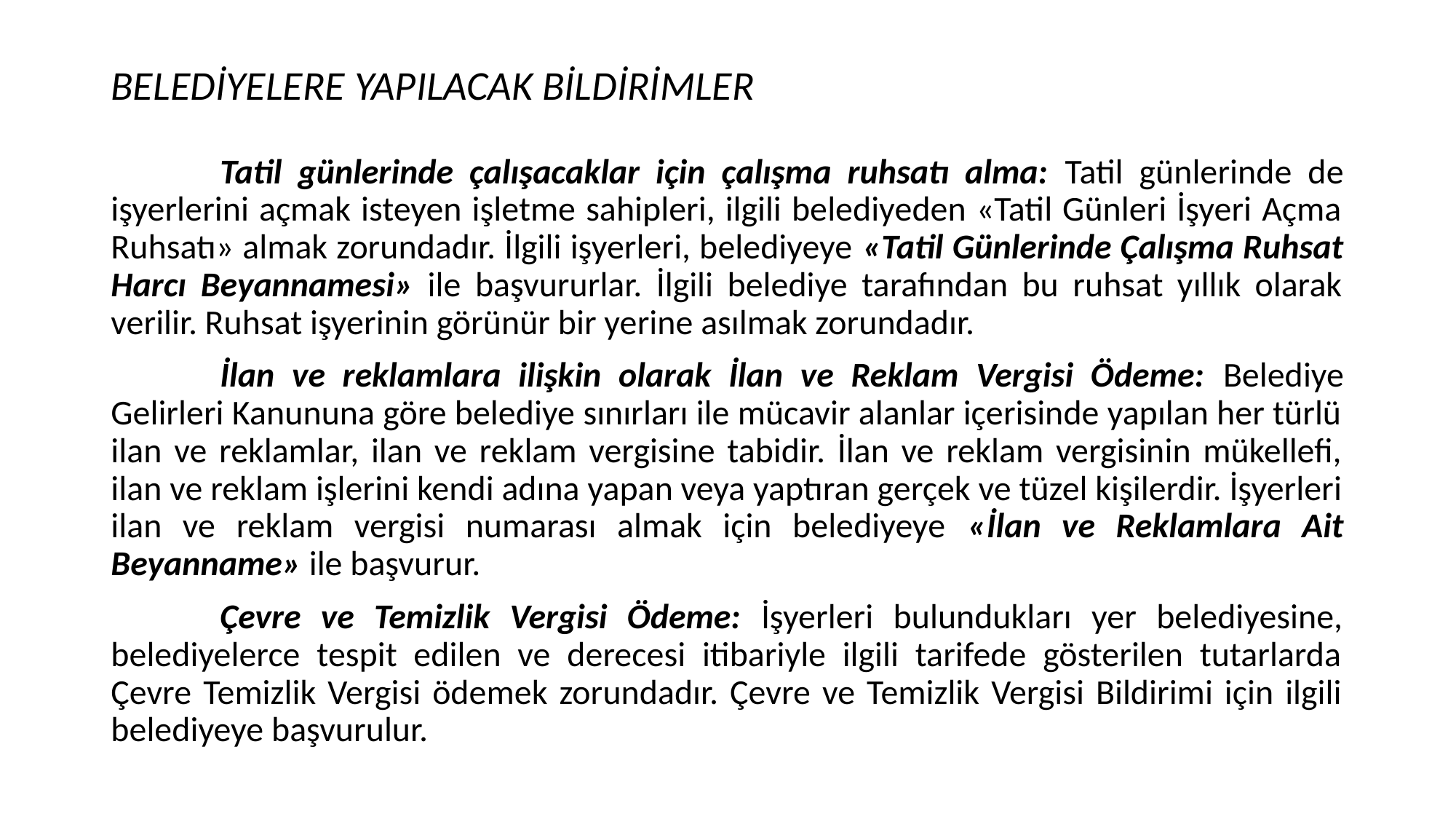

# BELEDİYELERE YAPILACAK BİLDİRİMLER
	Tatil günlerinde çalışacaklar için çalışma ruhsatı alma: Tatil günlerinde de işyerlerini açmak isteyen işletme sahipleri, ilgili belediyeden «Tatil Günleri İşyeri Açma Ruhsatı» almak zorundadır. İlgili işyerleri, belediyeye «Tatil Günlerinde Çalışma Ruhsat Harcı Beyannamesi» ile başvururlar. İlgili belediye tarafından bu ruhsat yıllık olarak verilir. Ruhsat işyerinin görünür bir yerine asılmak zorundadır.
	İlan ve reklamlara ilişkin olarak İlan ve Reklam Vergisi Ödeme: Belediye Gelirleri Kanununa göre belediye sınırları ile mücavir alanlar içerisinde yapılan her türlü ilan ve reklamlar, ilan ve reklam vergisine tabidir. İlan ve reklam vergisinin mükellefi, ilan ve reklam işlerini kendi adına yapan veya yaptıran gerçek ve tüzel kişilerdir. İşyerleri ilan ve reklam vergisi numarası almak için belediyeye «İlan ve Reklamlara Ait Beyanname» ile başvurur.
	Çevre ve Temizlik Vergisi Ödeme: İşyerleri bulundukları yer belediyesine, belediyelerce tespit edilen ve derecesi itibariyle ilgili tarifede gösterilen tutarlarda Çevre Temizlik Vergisi ödemek zorundadır. Çevre ve Temizlik Vergisi Bildirimi için ilgili belediyeye başvurulur.